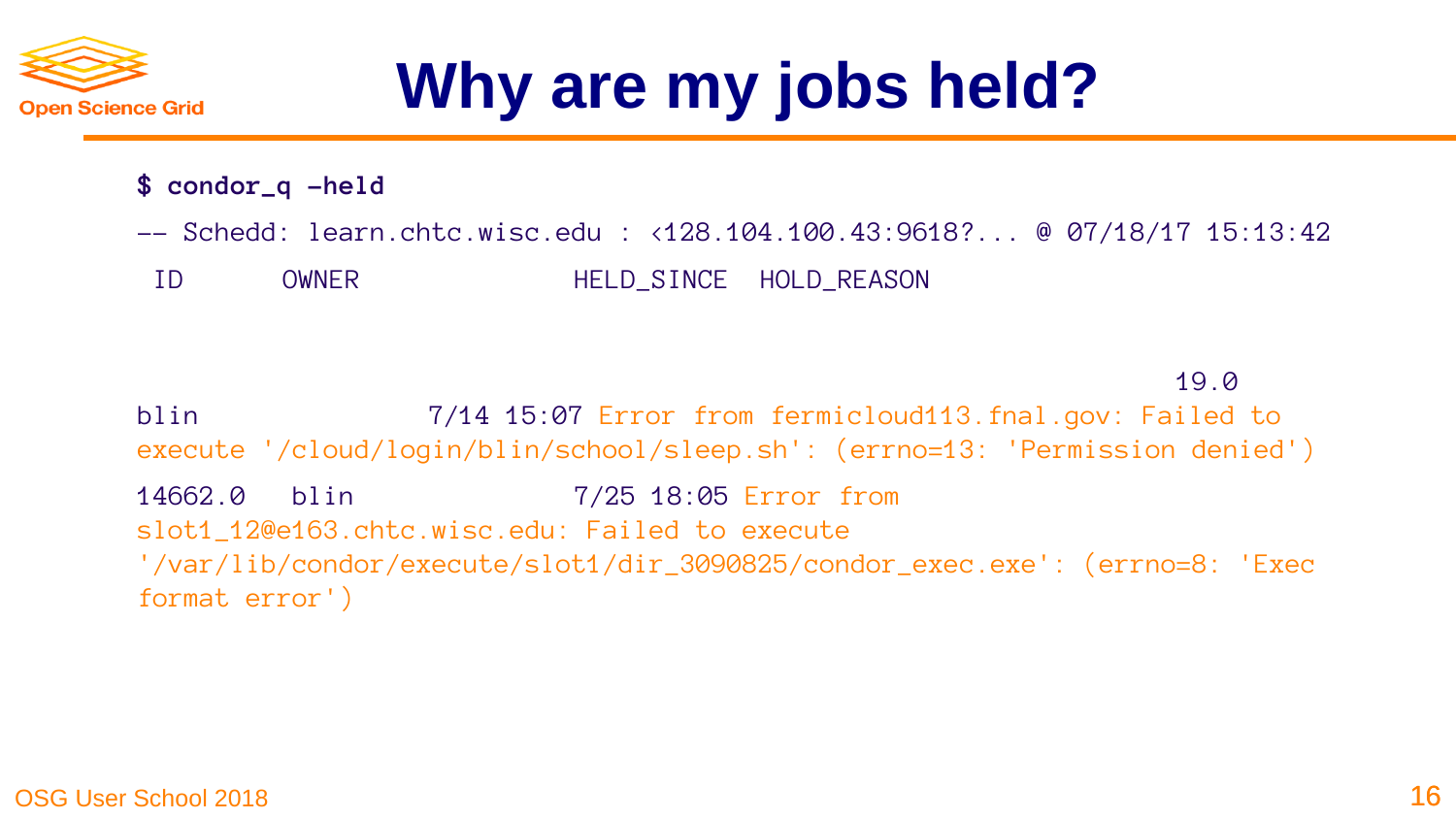

# Why are my jobs held?
$ condor_q -held
-- Schedd: learn.chtc.wisc.edu : <128.104.100.43:9618?... @ 07/18/17 15:13:42
 ID  	OWNER      	HELD_SINCE  HOLD_REASON                                                                                                                                                                                                                                                          19.0   blin        	7/14 15:07 Error from fermicloud113.fnal.gov: Failed to execute '/cloud/login/blin/school/sleep.sh': (errno=13: 'Permission denied')
14662.0   blin        	7/25 18:05 Error from slot1_12@e163.chtc.wisc.edu: Failed to execute '/var/lib/condor/execute/slot1/dir_3090825/condor_exec.exe': (errno=8: 'Exec format error')
16
16